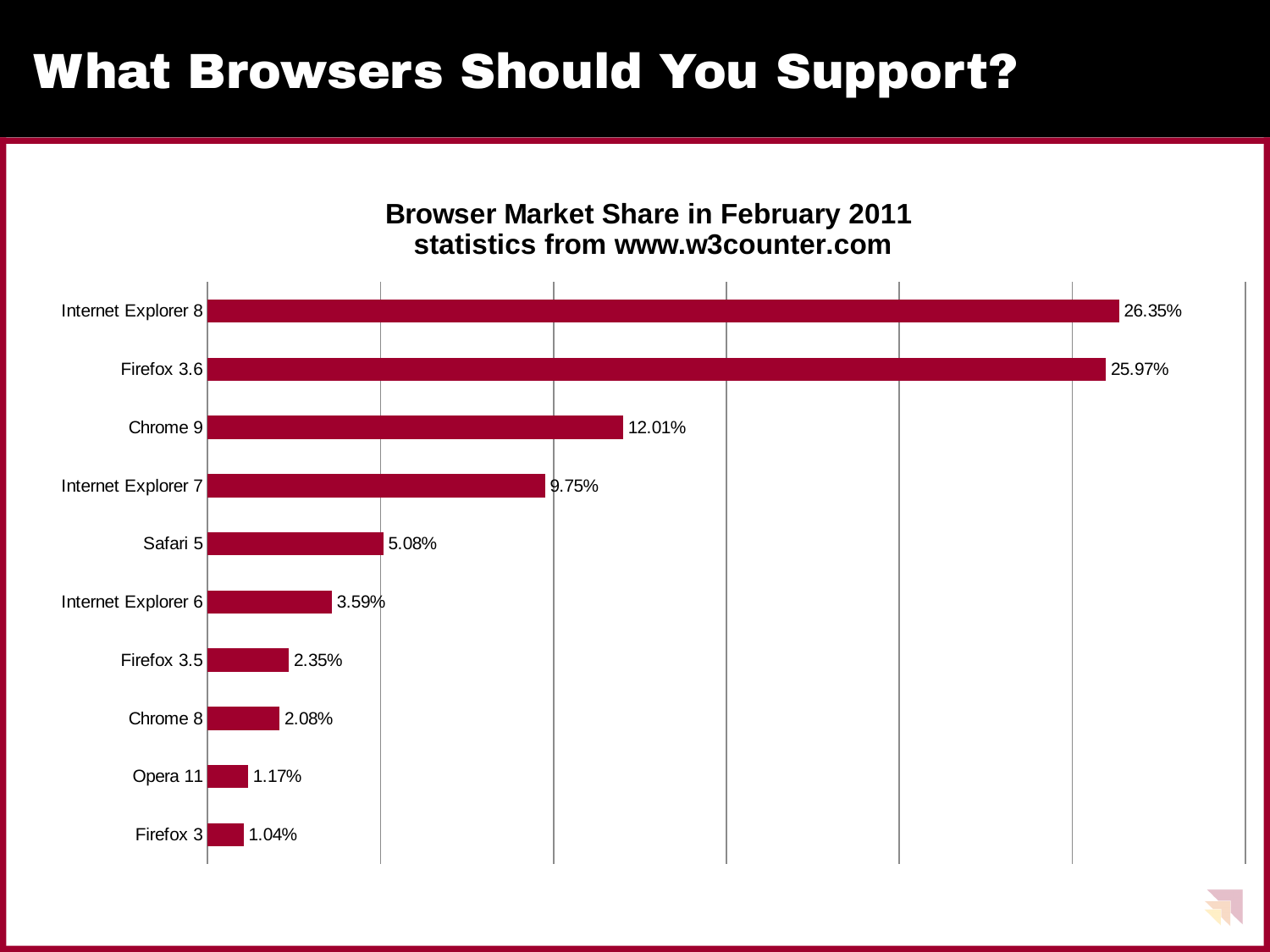

# What Browsers Should You Support?

### Chart: Browser Market Share in February 2011
statistics from www.w3counter.com

| Category |  Market share |
|---|---|
| Internet Explorer 8 | 0.2635 |
| Firefox 3.6 | 0.2597 |
| Chrome 9 | 0.1201 |
| Internet Explorer 7 | 0.0975 |
| Safari 5 | 0.0508 |
| Internet Explorer 6 | 0.0359 |
| Firefox 3.5 | 0.0235 |
| Chrome 8 | 0.0208 |
| Opera 11 | 0.0117 |
| Firefox 3 | 0.0104 |